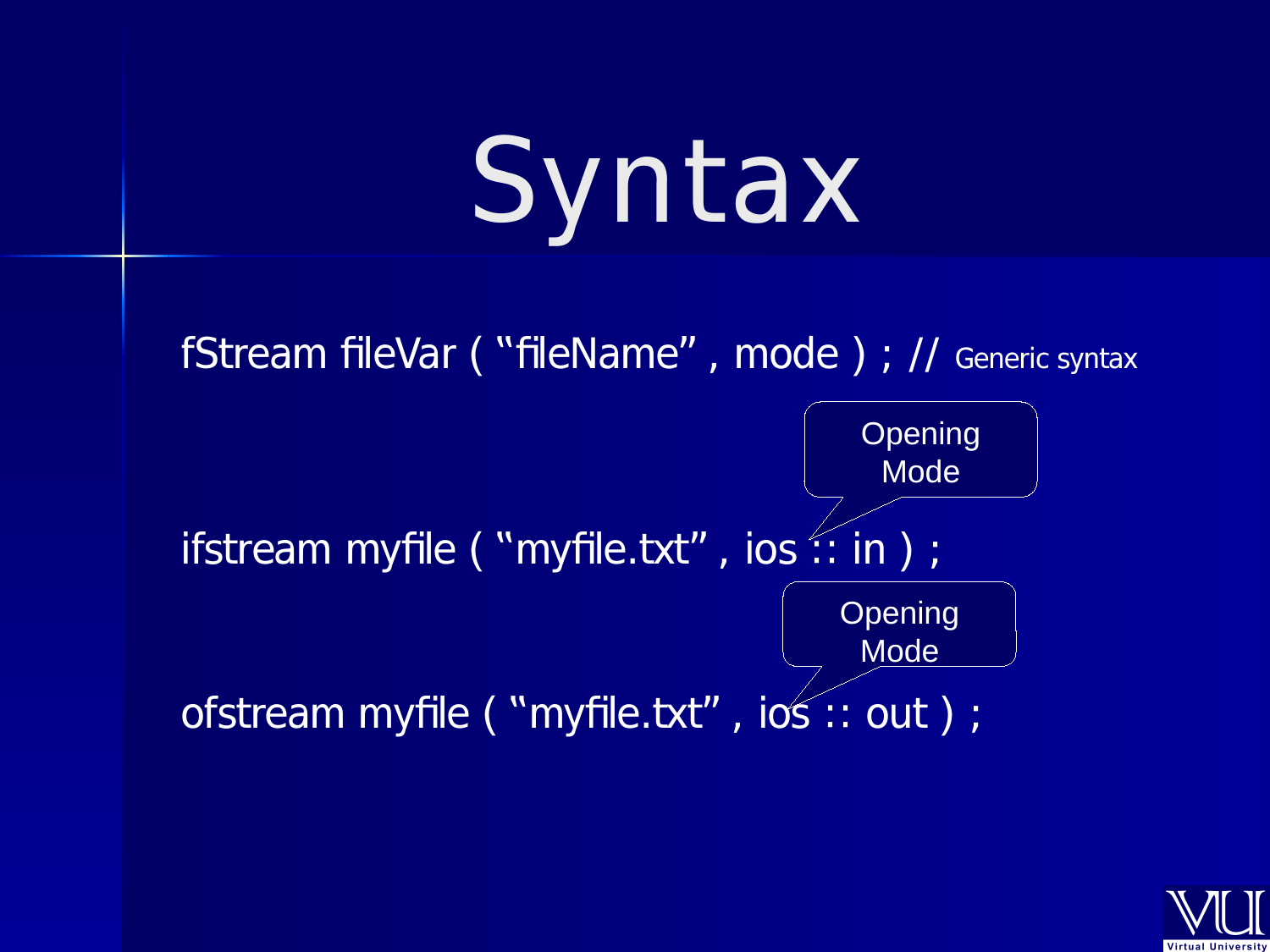

# Syntax

fStream fileVar ( “fileName” , mode ) ; // Generic syntax

ifstream myfile ( “myfile.txt” , ios :: in ) ;

ofstream myfile ( “myfile.txt” , ios :: out ) ;

Opening Mode
Opening Mode